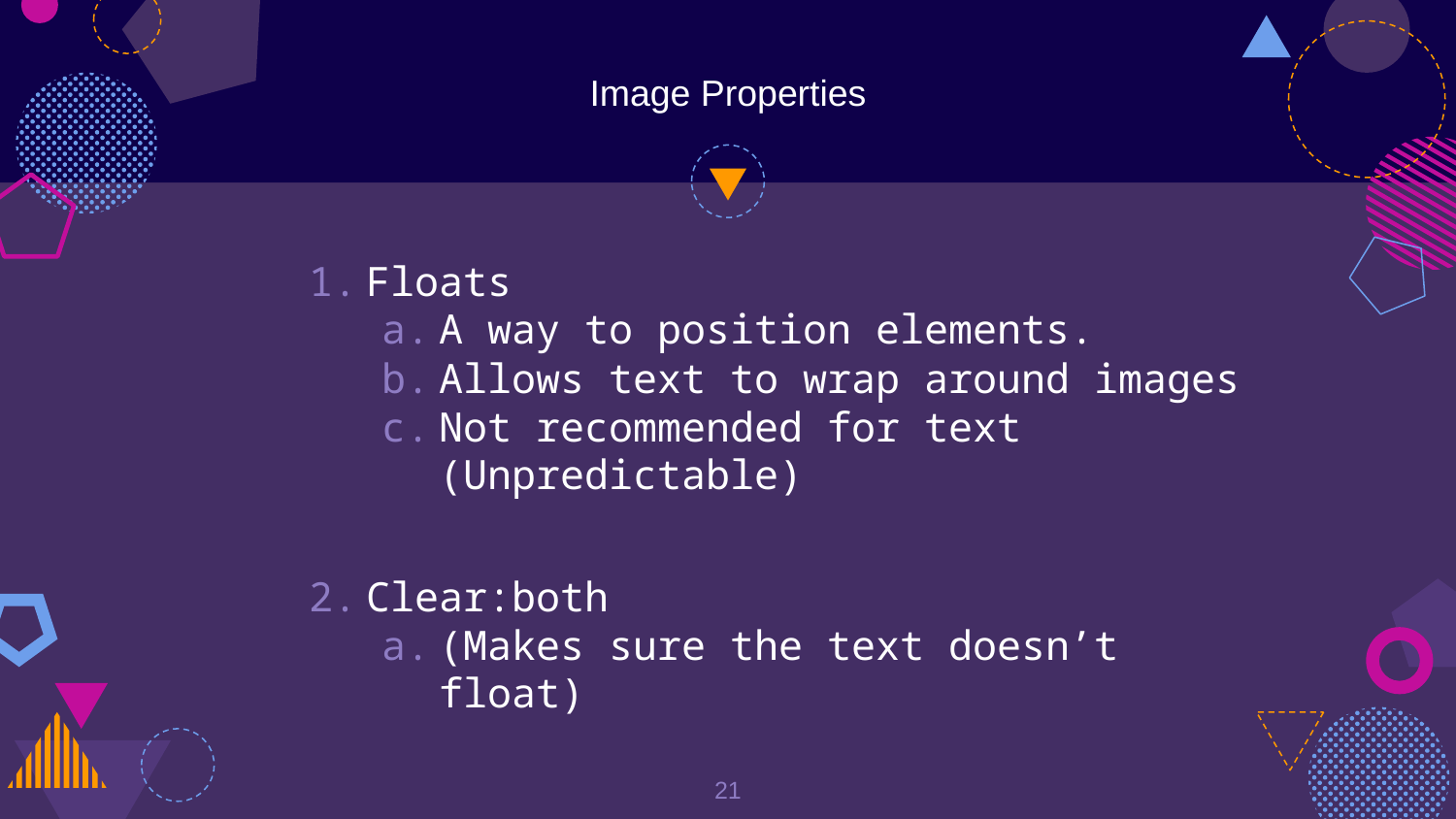

# Image Properties
Floats
A way to position elements.
Allows text to wrap around images
Not recommended for text (Unpredictable)

Clear:both
(Makes sure the text doesn’t float)
21